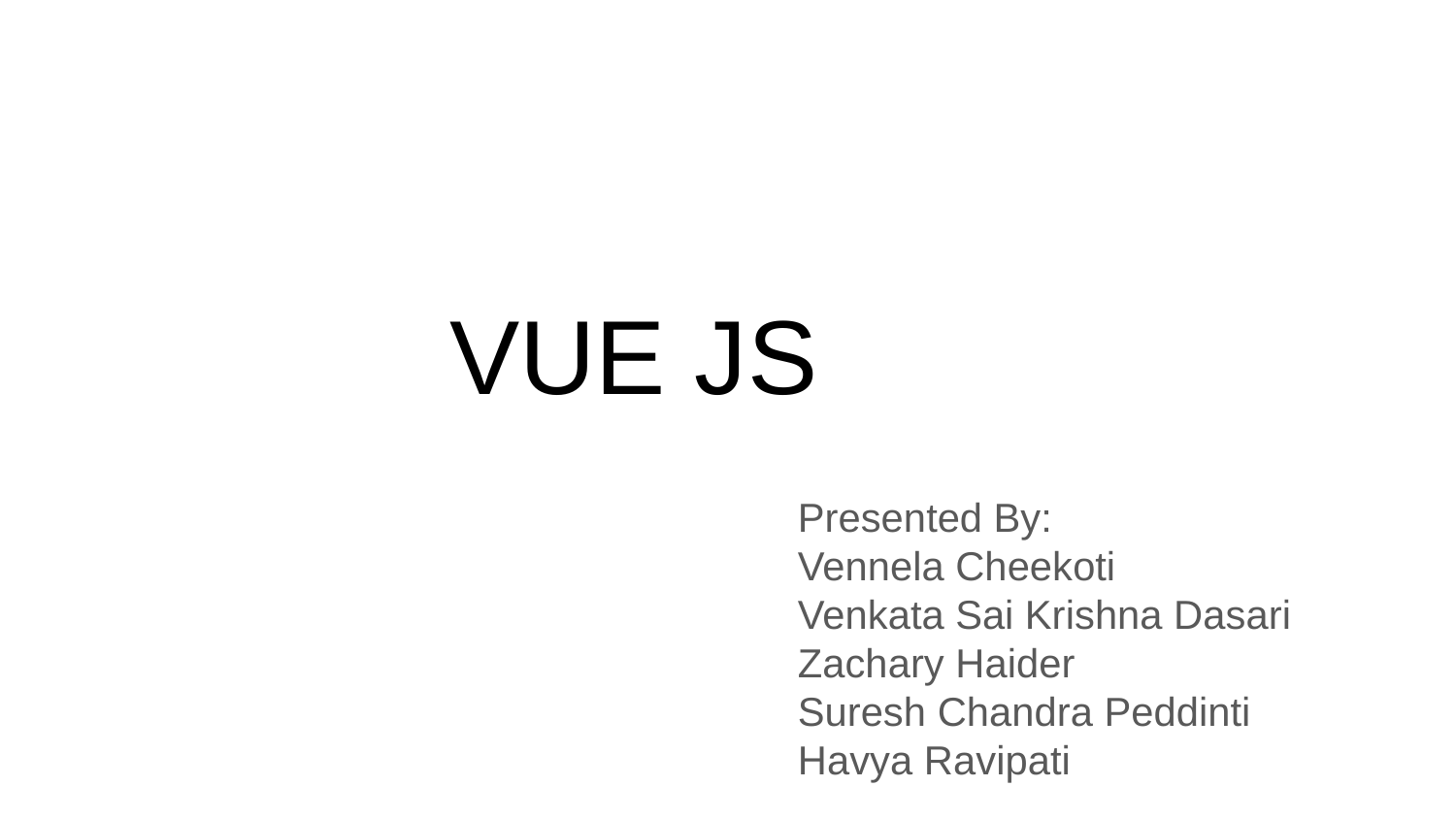

# VUE JS
Presented By:
Vennela Cheekoti
Venkata Sai Krishna Dasari
Zachary Haider
Suresh Chandra Peddinti
Havya Ravipati